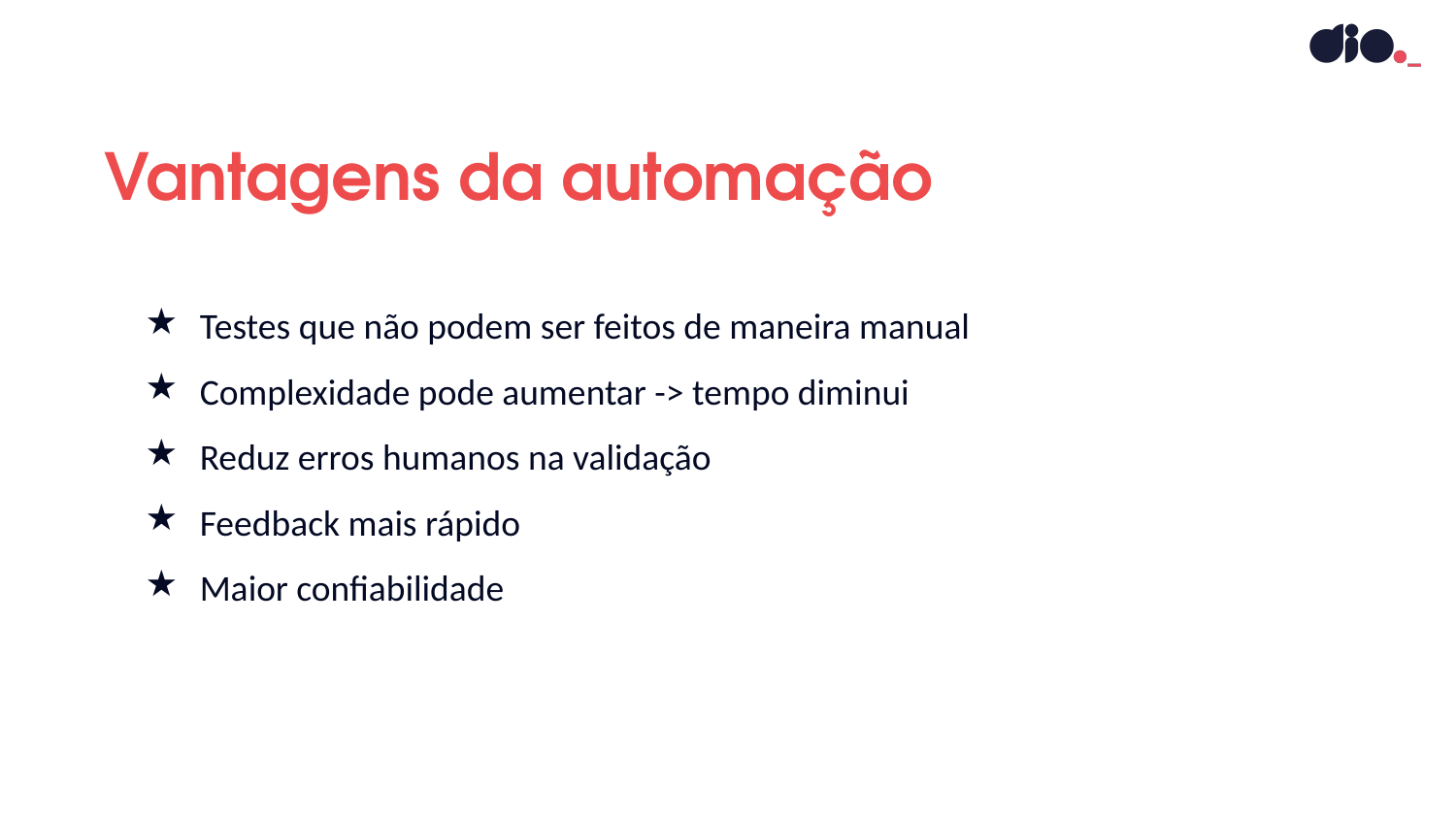

Vantagens da automação
Testes que não podem ser feitos de maneira manual
Complexidade pode aumentar -> tempo diminui
Reduz erros humanos na validação
Feedback mais rápido
Maior confiabilidade